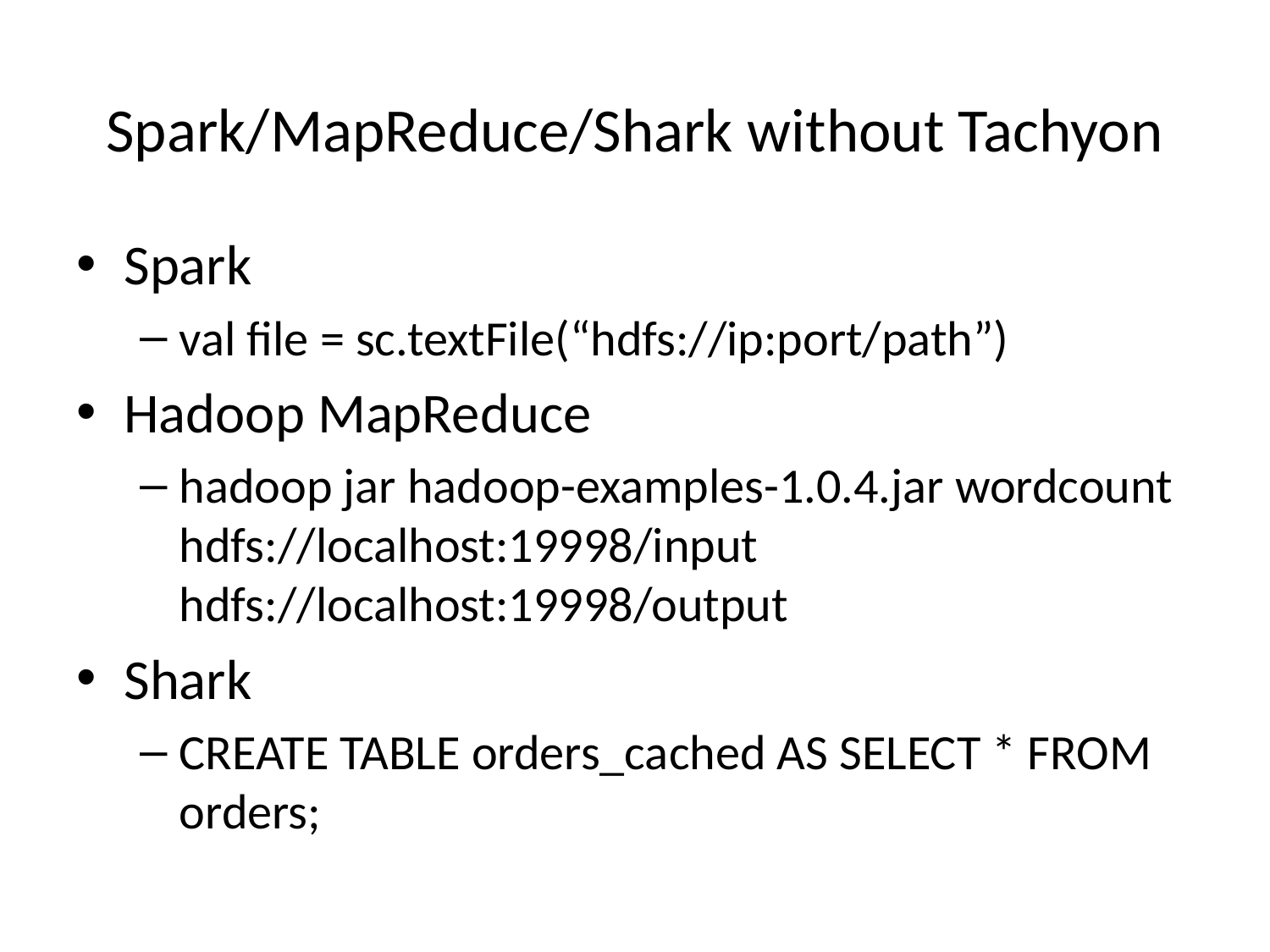

# Spark/MapReduce/Shark without Tachyon
Spark
val file = sc.textFile(“hdfs://ip:port/path”)
Hadoop MapReduce
hadoop jar hadoop-examples-1.0.4.jar wordcount hdfs://localhost:19998/input hdfs://localhost:19998/output
Shark
CREATE TABLE orders_cached AS SELECT * FROM orders;